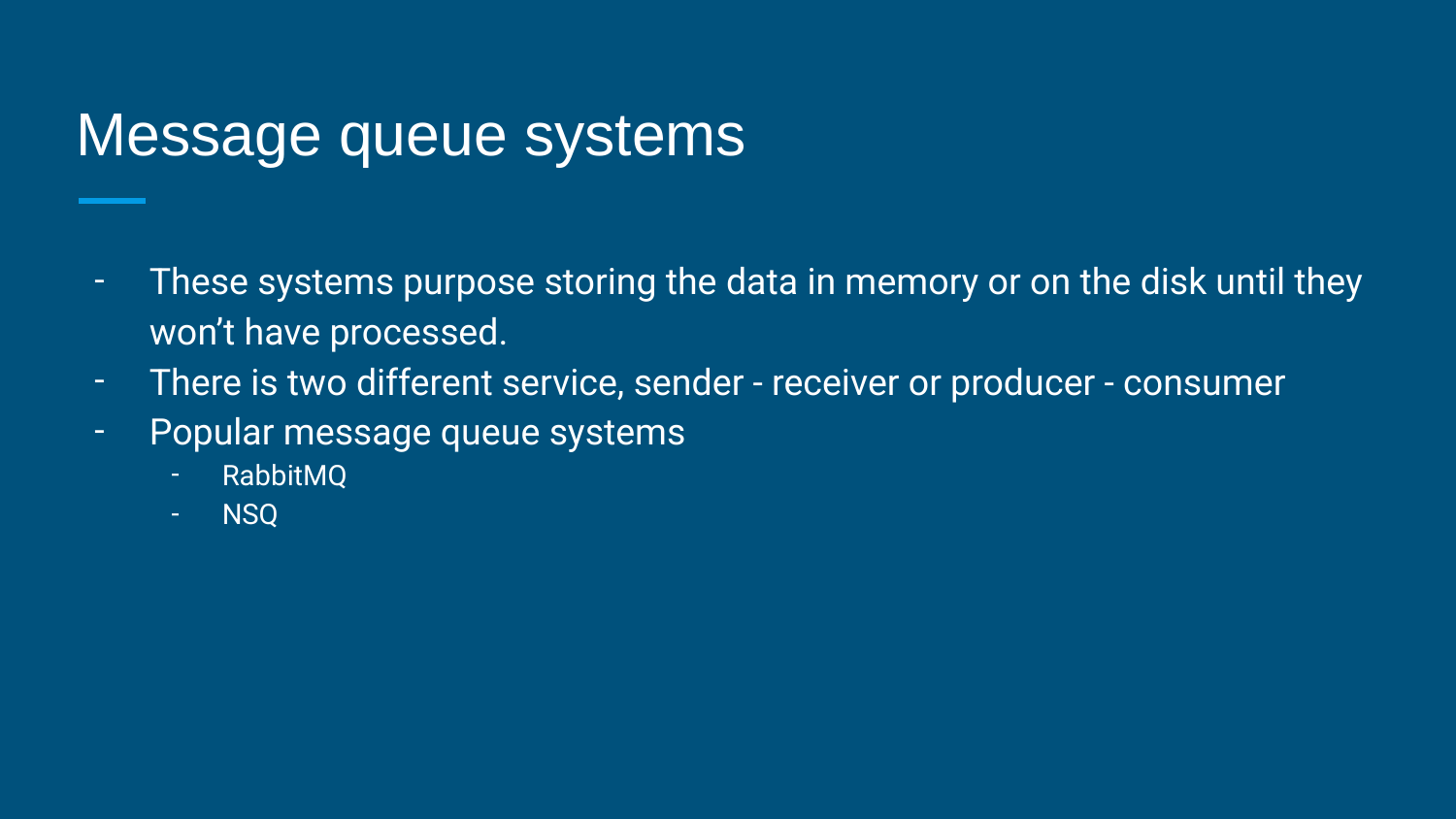

# Message queue systems
These systems purpose storing the data in memory or on the disk until they won’t have processed.
There is two different service, sender - receiver or producer - consumer
Popular message queue systems
RabbitMQ
NSQ